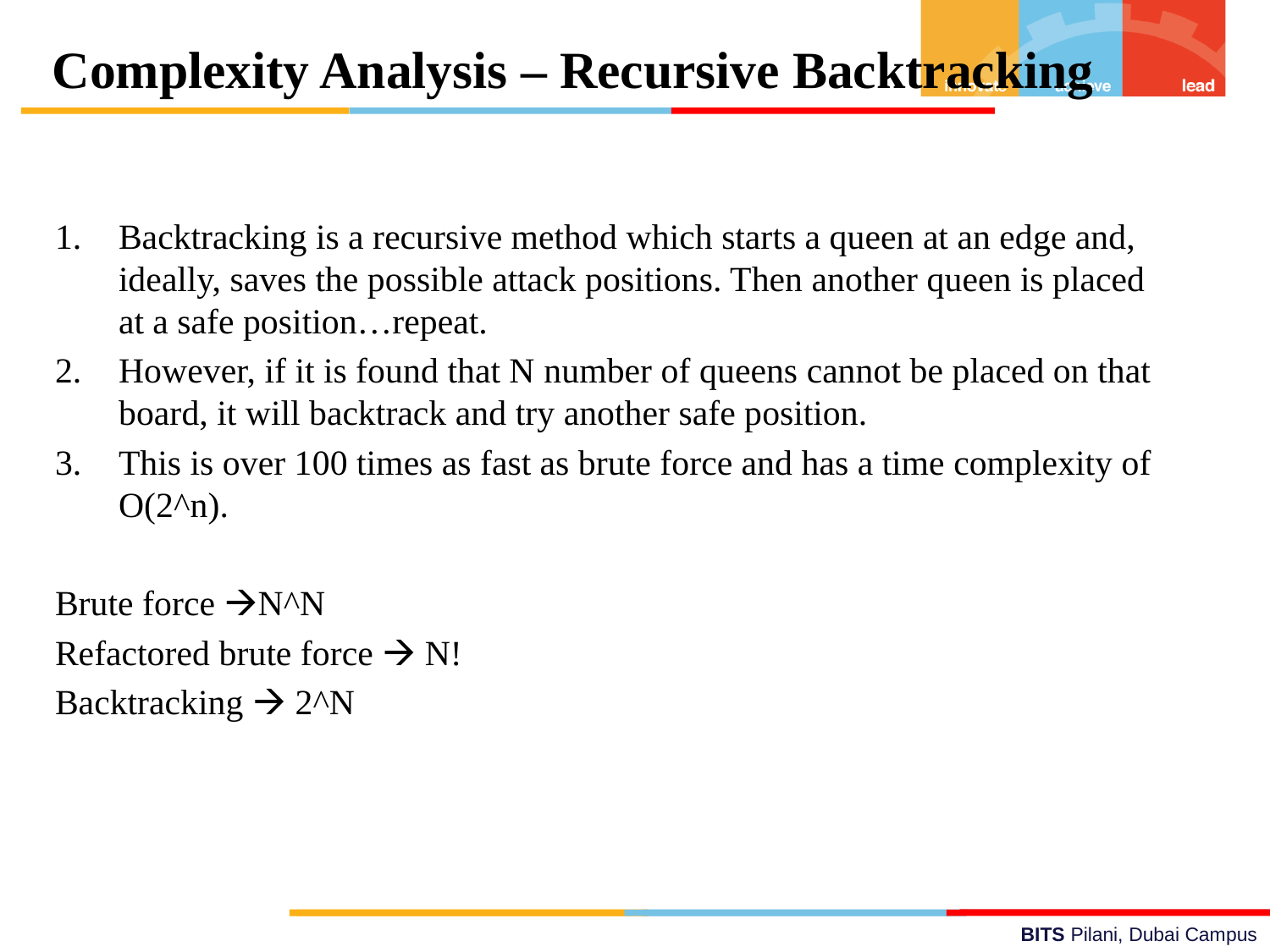

Complexity Analysis – Recursive Backtracking

Backtracking is a recursive method which starts a queen at an edge and, ideally, saves the possible attack positions. Then another queen is placed at a safe position…repeat.
However, if it is found that N number of queens cannot be placed on that board, it will backtrack and try another safe position.
This is over 100 times as fast as brute force and has a time complexity of O(2^n).

Brute force 🡪N^N
Refactored brute force 🡪 N!
Backtracking 🡪 2^N